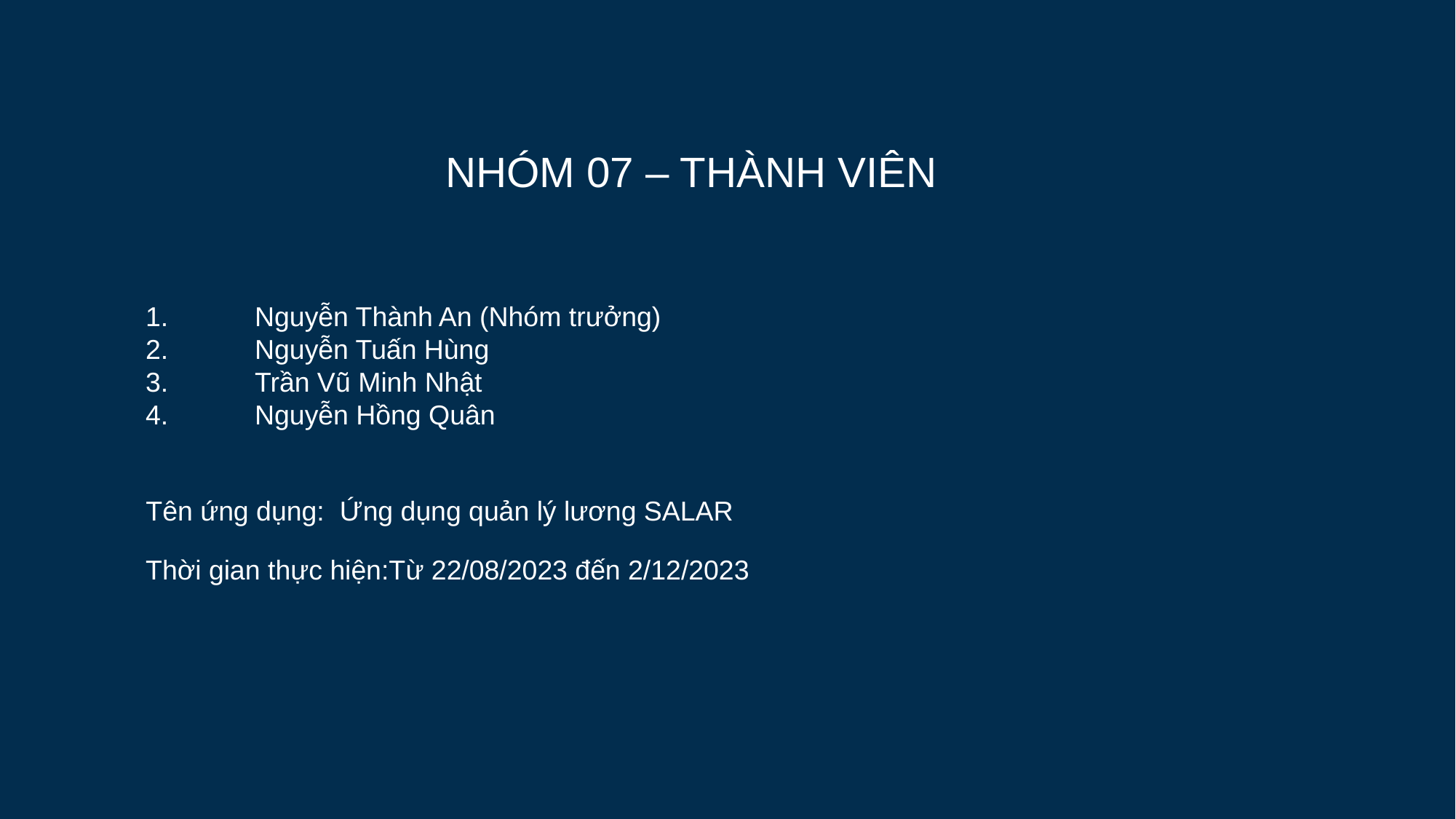

# Nhóm 07 – thành viên
1.	Nguyễn Thành An (Nhóm trưởng)
2.	Nguyễn Tuấn Hùng
3.	Trần Vũ Minh Nhật
4.	Nguyễn Hồng Quân
Tên ứng dụng:  Ứng dụng quản lý lương SALAR
Thời gian thực hiện:Từ 22/08/2023 đến 2/12/2023